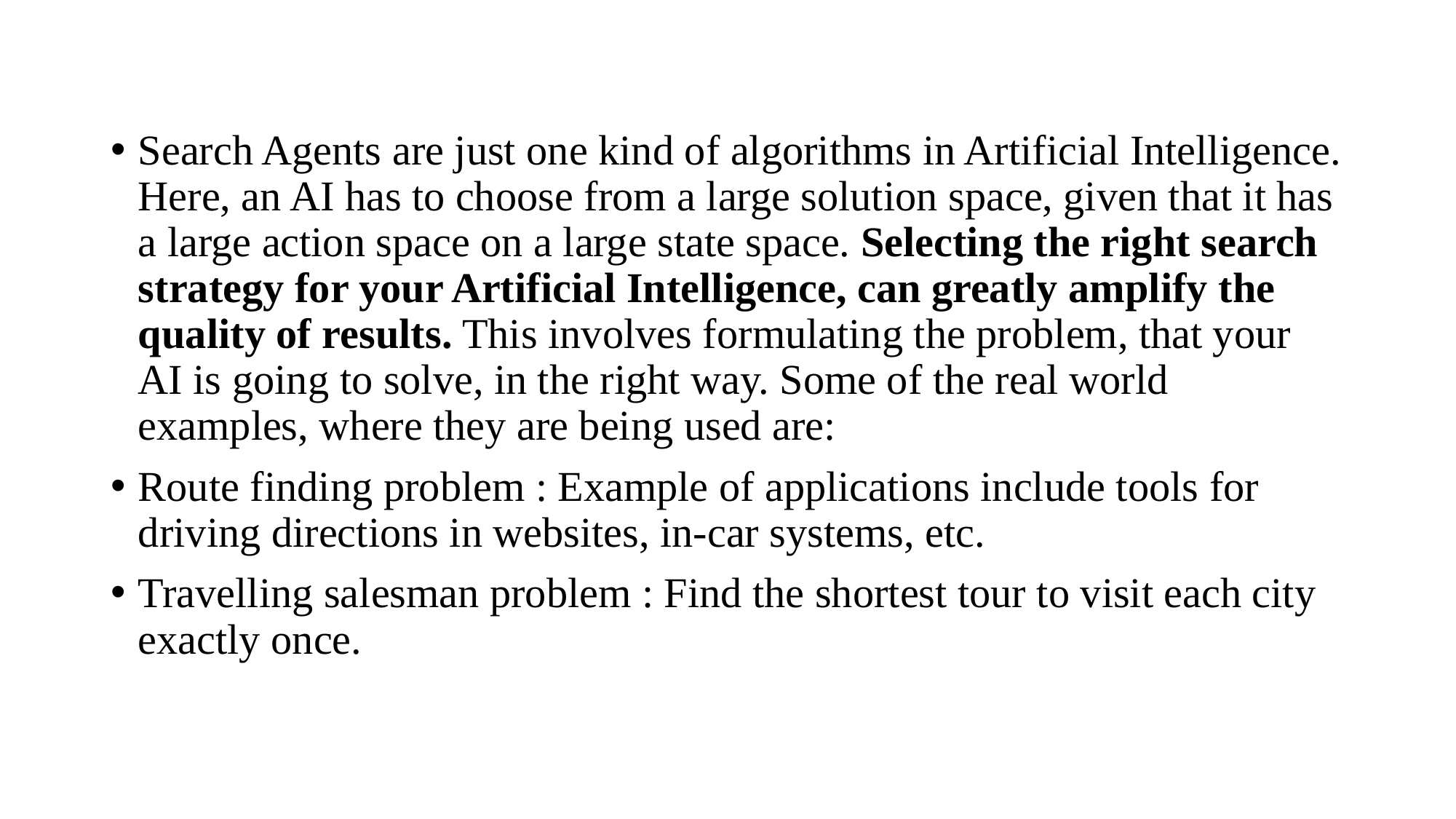

Search Agents are just one kind of algorithms in Artificial Intelligence. Here, an AI has to choose from a large solution space, given that it has a large action space on a large state space. Selecting the right search strategy for your Artificial Intelligence, can greatly amplify the quality of results. This involves formulating the problem, that your AI is going to solve, in the right way. Some of the real world examples, where they are being used are:
Route finding problem : Example of applications include tools for driving directions in websites, in-car systems, etc.
Travelling salesman problem : Find the shortest tour to visit each city exactly once.